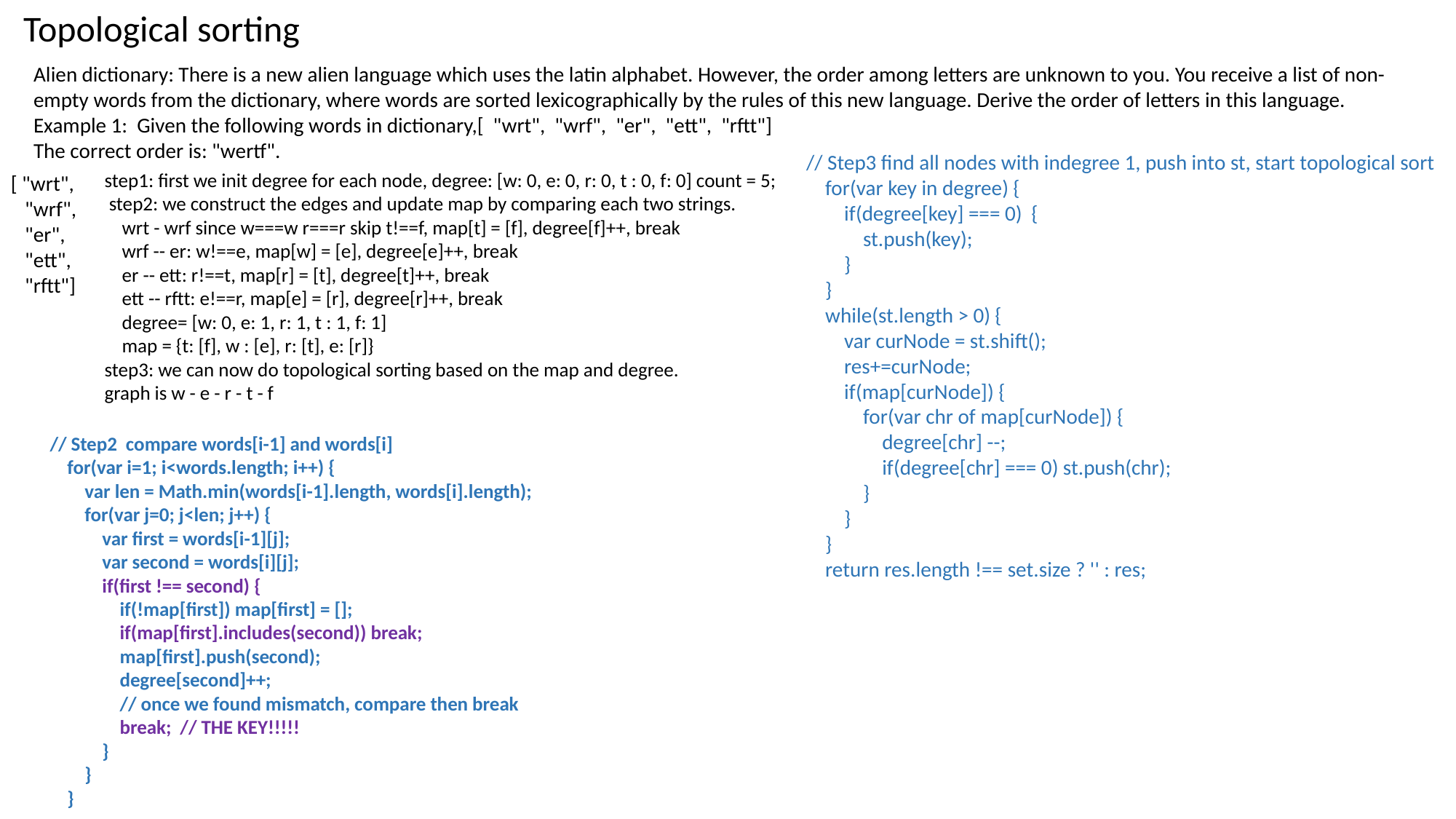

Topological sorting
Alien dictionary: There is a new alien language which uses the latin alphabet. However, the order among letters are unknown to you. You receive a list of non-empty words from the dictionary, where words are sorted lexicographically by the rules of this new language. Derive the order of letters in this language.  Example 1:  Given the following words in dictionary,[  "wrt",  "wrf",  "er",  "ett",  "rftt"]
The correct order is: "wertf".

// Step3 find all nodes with indegree 1, push into st, start topological sort
    for(var key in degree) {
        if(degree[key] === 0)  {
            st.push(key);
        }
    }
    while(st.length > 0) {
        var curNode = st.shift();
        res+=curNode;
        if(map[curNode]) {
            for(var chr of map[curNode]) {
                degree[chr] --;
                if(degree[chr] === 0) st.push(chr);
            }
        }
    }
    return res.length !== set.size ? '' : res;
step1: first we init degree for each node, degree: [w: 0, e: 0, r: 0, t : 0, f: 0] count = 5;
 step2: we construct the edges and update map by comparing each two strings.
    wrt - wrf since w===w r===r skip t!==f, map[t] = [f], degree[f]++, break
    wrf -- er: w!==e, map[w] = [e], degree[e]++, break
    er -- ett: r!==t, map[r] = [t], degree[t]++, break
    ett -- rftt: e!==r, map[e] = [r], degree[r]++, break
    degree= [w: 0, e: 1, r: 1, t : 1, f: 1]
    map = {t: [f], w : [e], r: [t], e: [r]}
step3: we can now do topological sorting based on the map and degree.
graph is w - e - r - t - f
[ "wrt",
   "wrf",
   "er",
   "ett",
   "rftt"]

// Step2  compare words[i-1] and words[i]
    for(var i=1; i<words.length; i++) {
        var len = Math.min(words[i-1].length, words[i].length);
        for(var j=0; j<len; j++) {
            var first = words[i-1][j];
            var second = words[i][j];
            if(first !== second) {
                if(!map[first]) map[first] = [];
                if(map[first].includes(second)) break;
                map[first].push(second);
                degree[second]++;
                // once we found mismatch, compare then break
                break;  // THE KEY!!!!!
            }
        }
    }